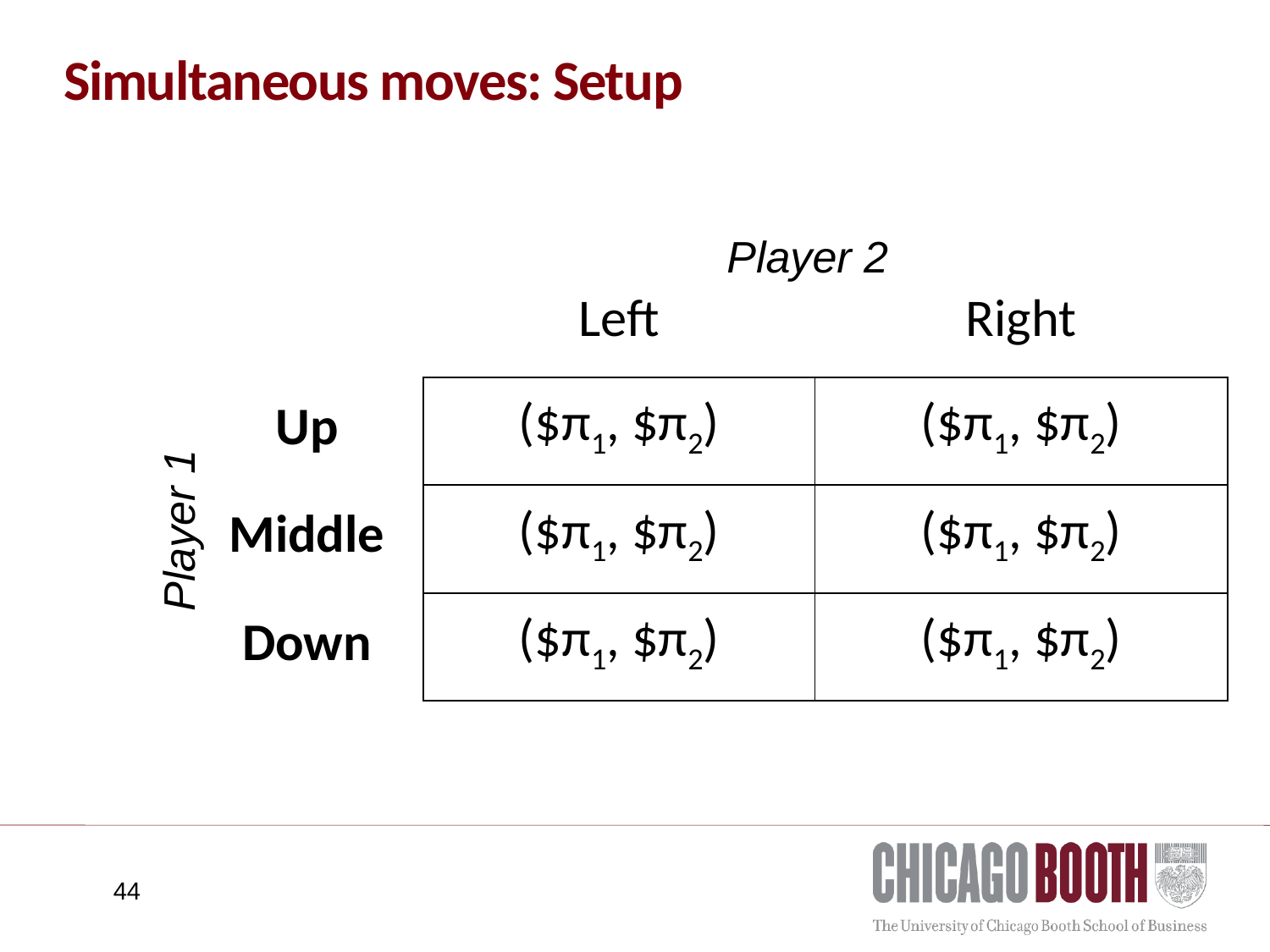

# Simultaneous moves: Setup
Player 2
|  | Left | Right |
| --- | --- | --- |
| Up | ($π1, $π2) | ($π1, $π2) |
| Middle | ($π1, $π2) | ($π1, $π2) |
| Down | ($π1, $π2) | ($π1, $π2) |
Player 1